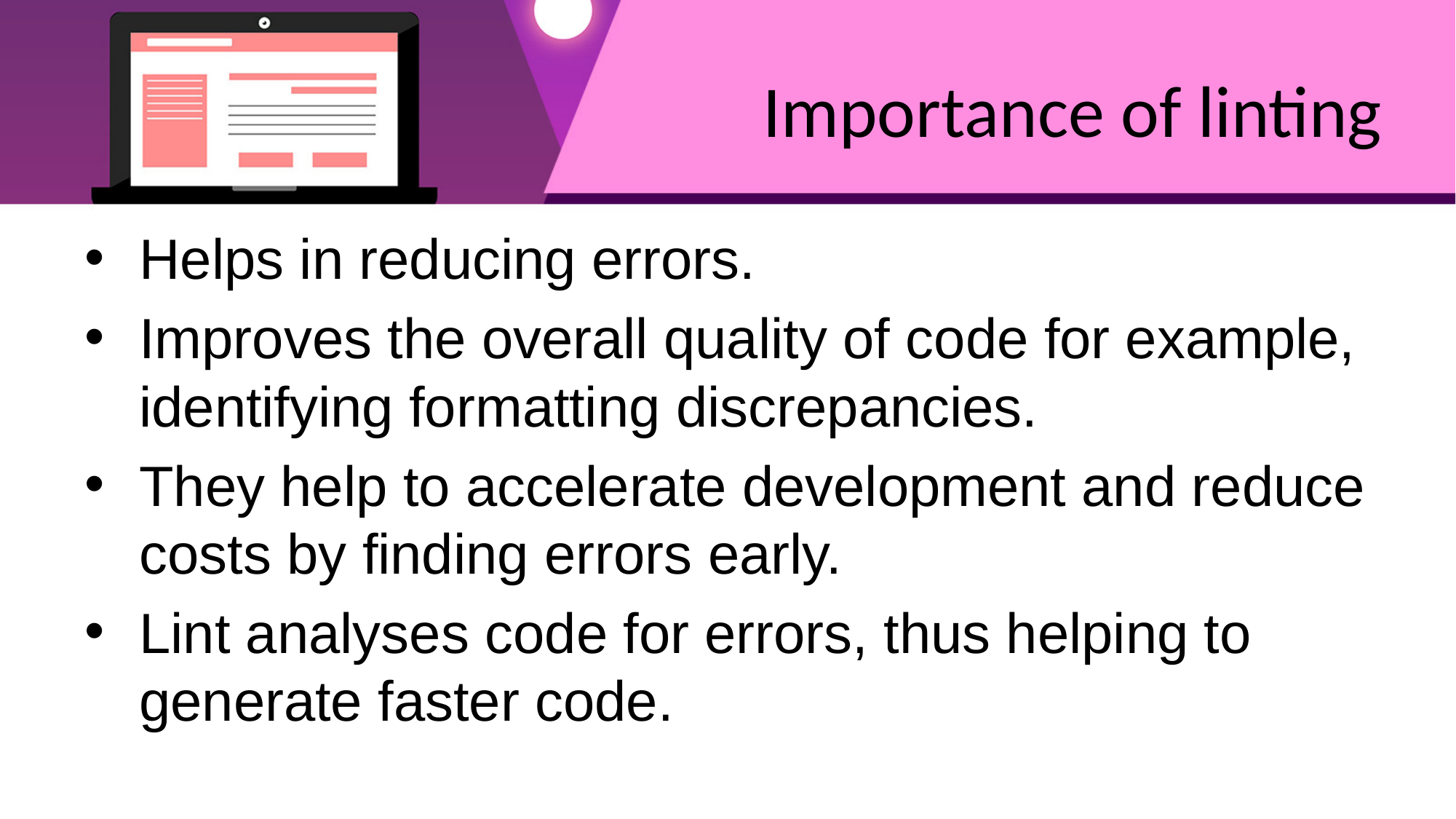

# Importance of linting
Helps in reducing errors.
Improves the overall quality of code for example, identifying formatting discrepancies.
They help to accelerate development and reduce costs by finding errors early.
Lint analyses code for errors, thus helping to generate faster code.